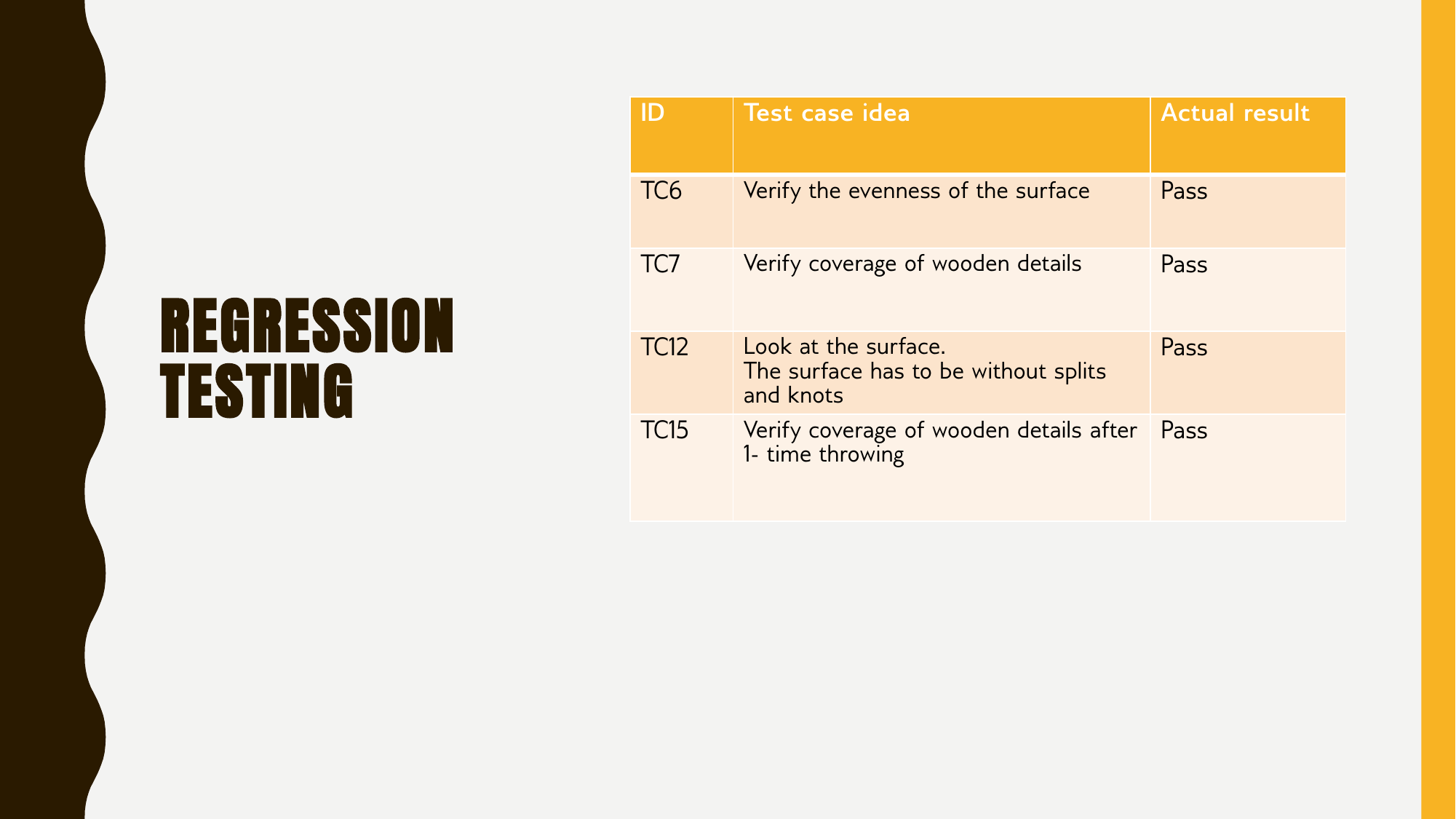

# Regression Testing
| ID | Test case idea | Actual result |
| --- | --- | --- |
| TC6 | Verify the evenness of the surface | Pass |
| TC7 | Verify coverage of wooden details | Pass |
| TC12 | Look at the surface. The surface has to be without splits and knots | Pass |
| TC15 | Verify coverage of wooden details after 1- time throwing | Pass |